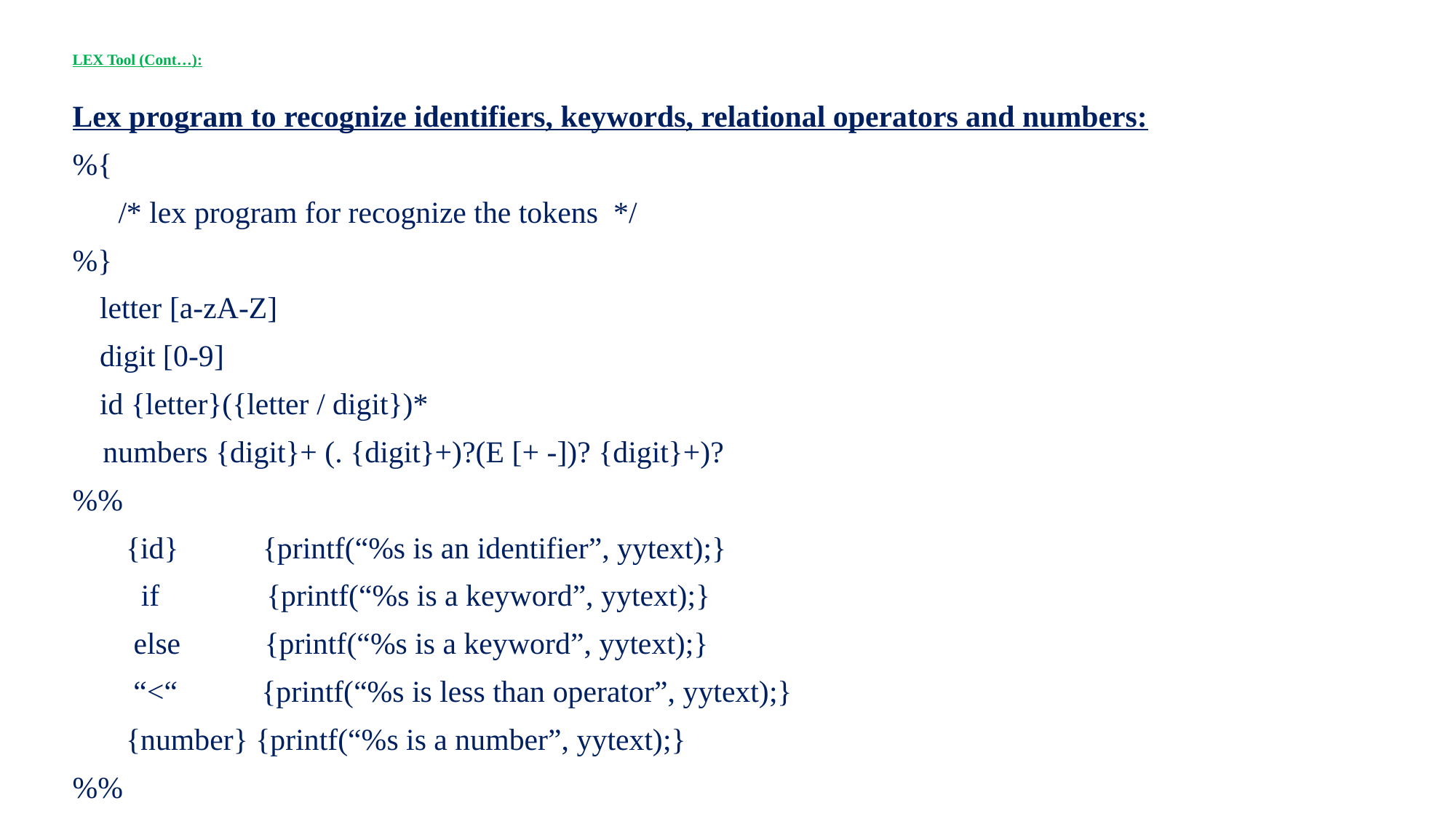

# LEX Tool (Cont…):
Lex program to recognize identifiers, keywords, relational operators and numbers:
%{
      /* lex program for recognize the tokens  */
%}
	letter [a-zA-Z]
	digit [0-9]
	id {letter}({letter / digit})*
    numbers {digit}+ (. {digit}+)?(E [+ -])? {digit}+)?
%%
       {id}           {printf(“%s is an identifier”, yytext);}
         if              {printf(“%s is a keyword”, yytext);}
        else           {printf(“%s is a keyword”, yytext);}
        “<“           {printf(“%s is less than operator”, yytext);}
       {number} {printf(“%s is a number”, yytext);}
%%